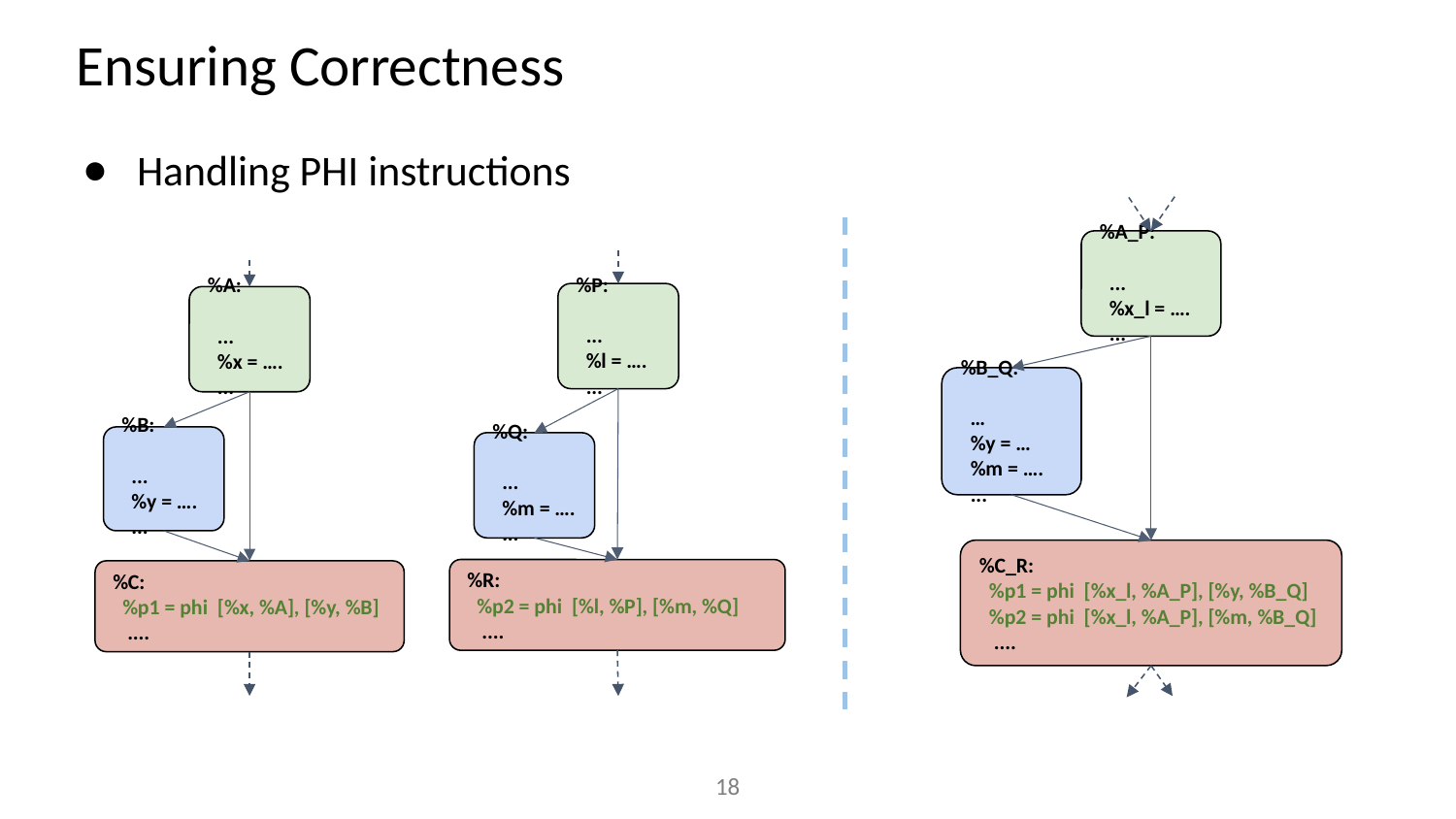

Ensuring Correctness
Handling PHI instructions

%A_P:
  ...
  %x_l = ….
  ...

%P:
  ...
  %l = ….
  ...

%A:
  ...
  %x = ….
  ...

%B_Q:
  …
  %y = …
  %m = ….
  ...

%B:
  ...
  %y = ….
  ...

%Q:
  ...
  %m = ….
  ...

%C_R:
  %p1 = phi  [%x_l, %A_P], [%y, %B_Q]
  %p2 = phi  [%x_l, %A_P], [%m, %B_Q]
   ....

%R:
  %p2 = phi  [%l, %P], [%m, %Q]
   ....

%C:
  %p1 = phi  [%x, %A], [%y, %B]
   ....

18